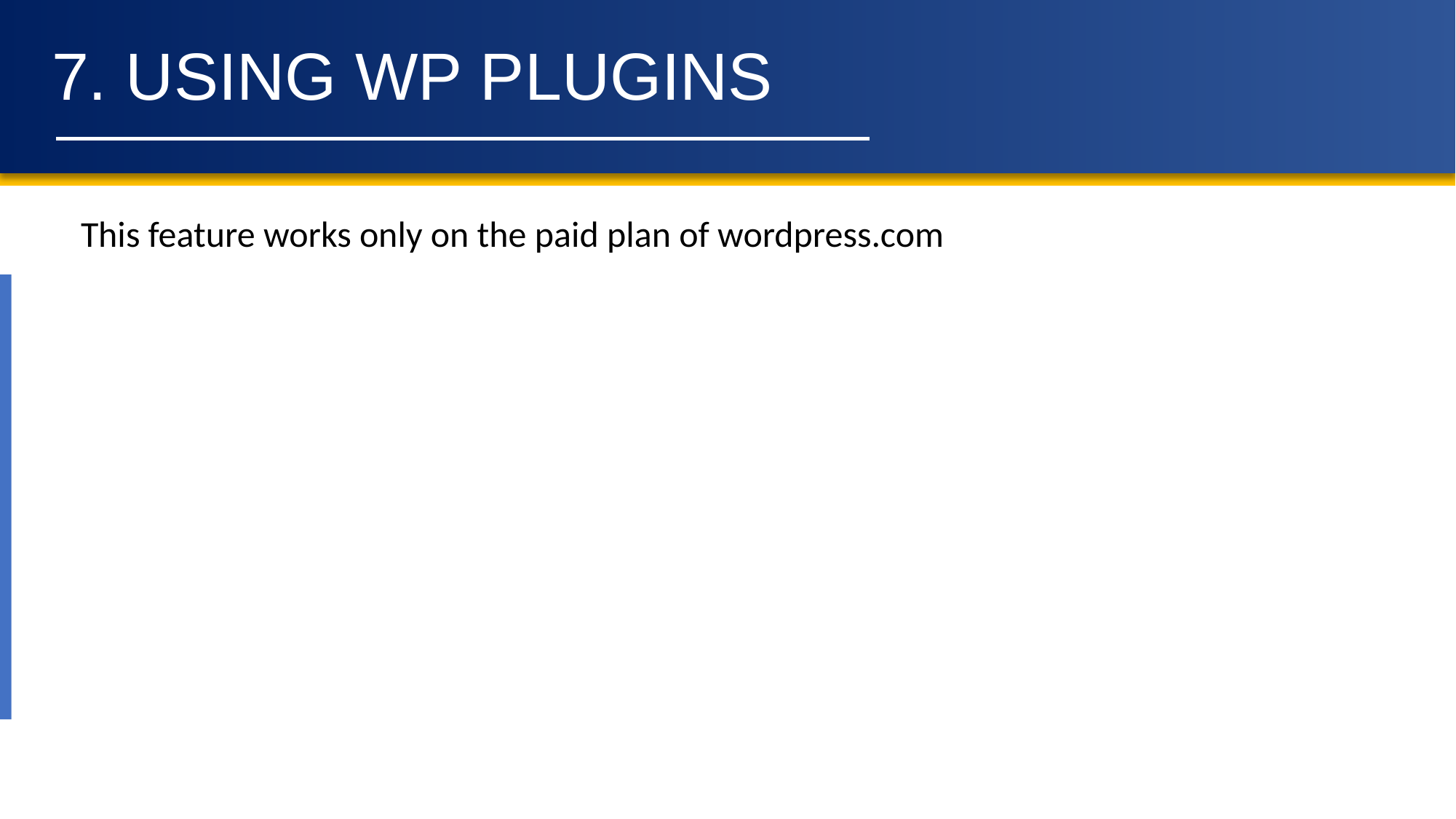

# 7. USING WP PLUGINS

This feature works only on the paid plan of wordpress.com